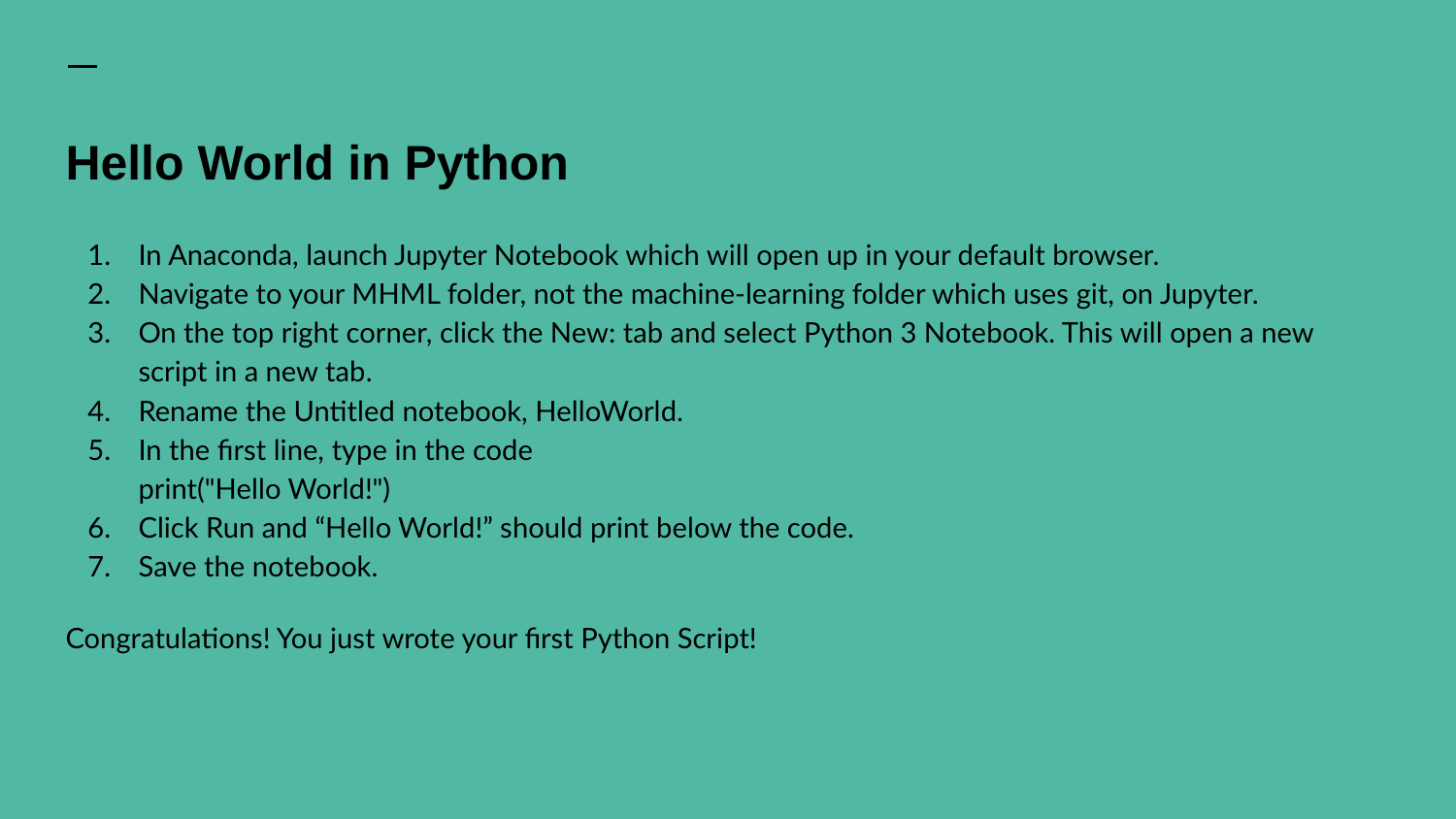

# Hello World in Python
In Anaconda, launch Jupyter Notebook which will open up in your default browser.
Navigate to your MHML folder, not the machine-learning folder which uses git, on Jupyter.
On the top right corner, click the New: tab and select Python 3 Notebook. This will open a new script in a new tab.
Rename the Untitled notebook, HelloWorld.
In the first line, type in the code
print("Hello World!")
Click Run and “Hello World!” should print below the code.
Save the notebook.
Congratulations! You just wrote your first Python Script!